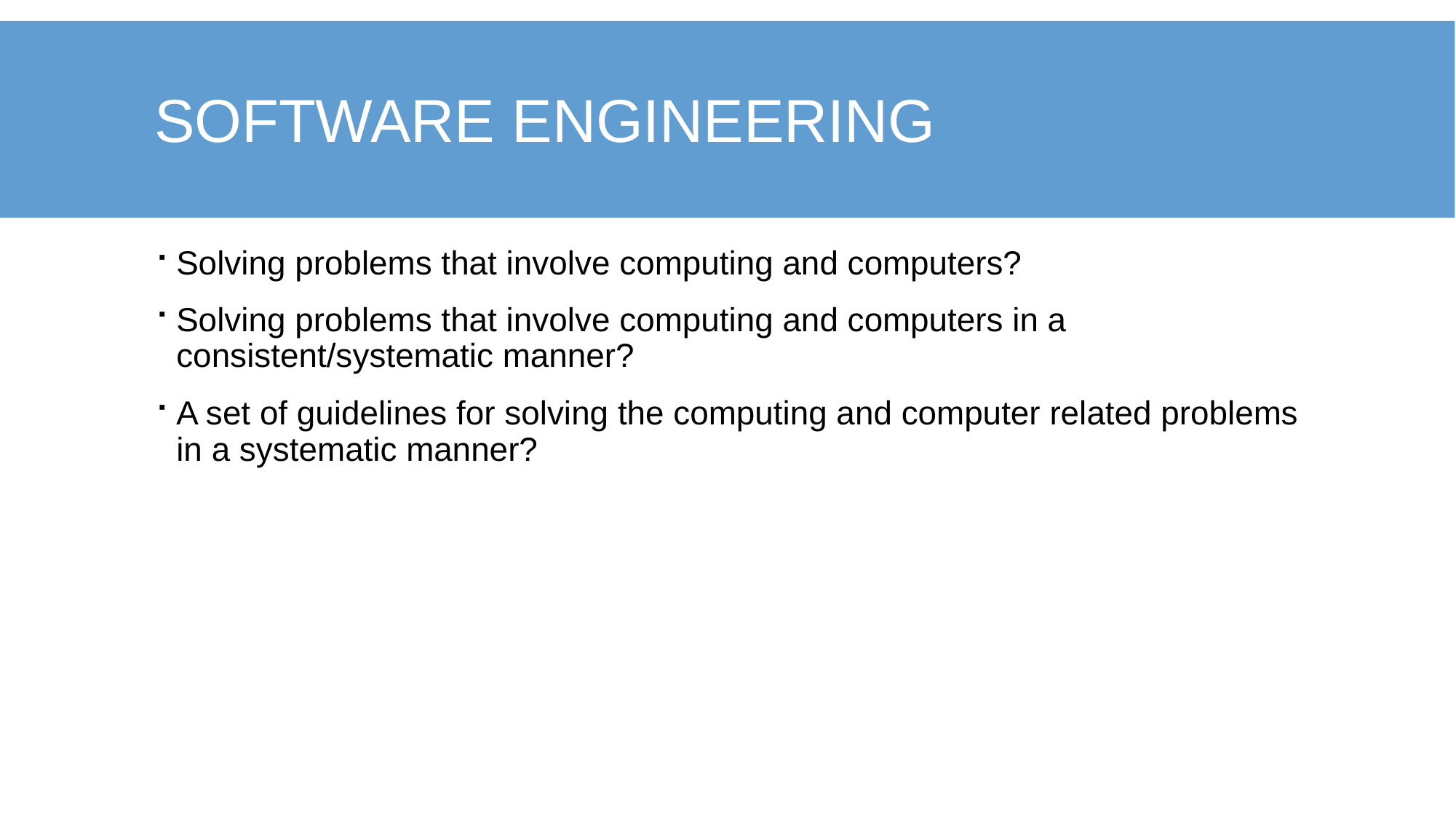

# Software Engineering
Solving problems that involve computing and computers?
Solving problems that involve computing and computers in a consistent/systematic manner?
A set of guidelines for solving the computing and computer related problems in a systematic manner?